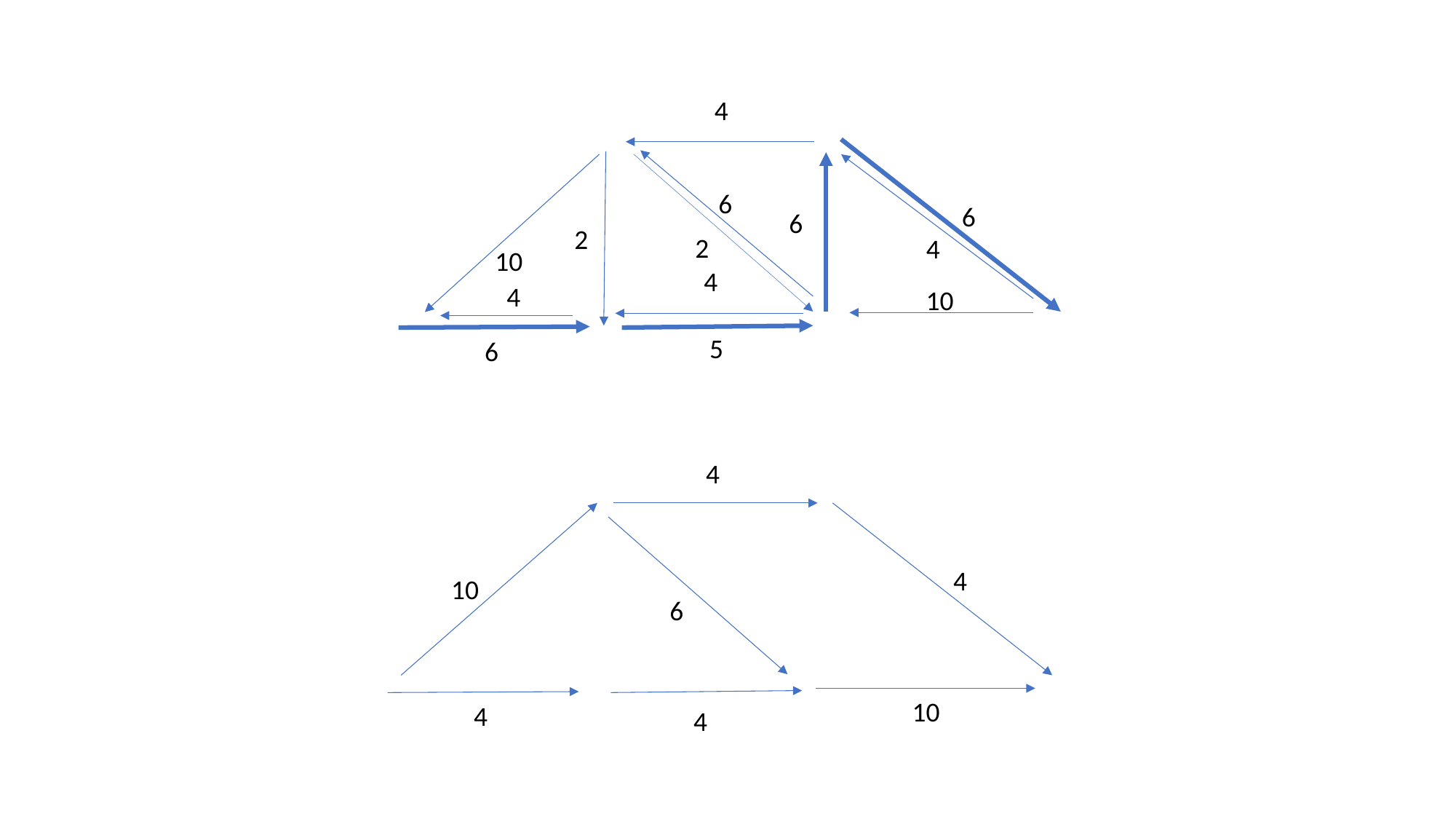

4
6
6
6
2
2
4
10
4
4
10
5
6
4
4
10
6
10
4
4